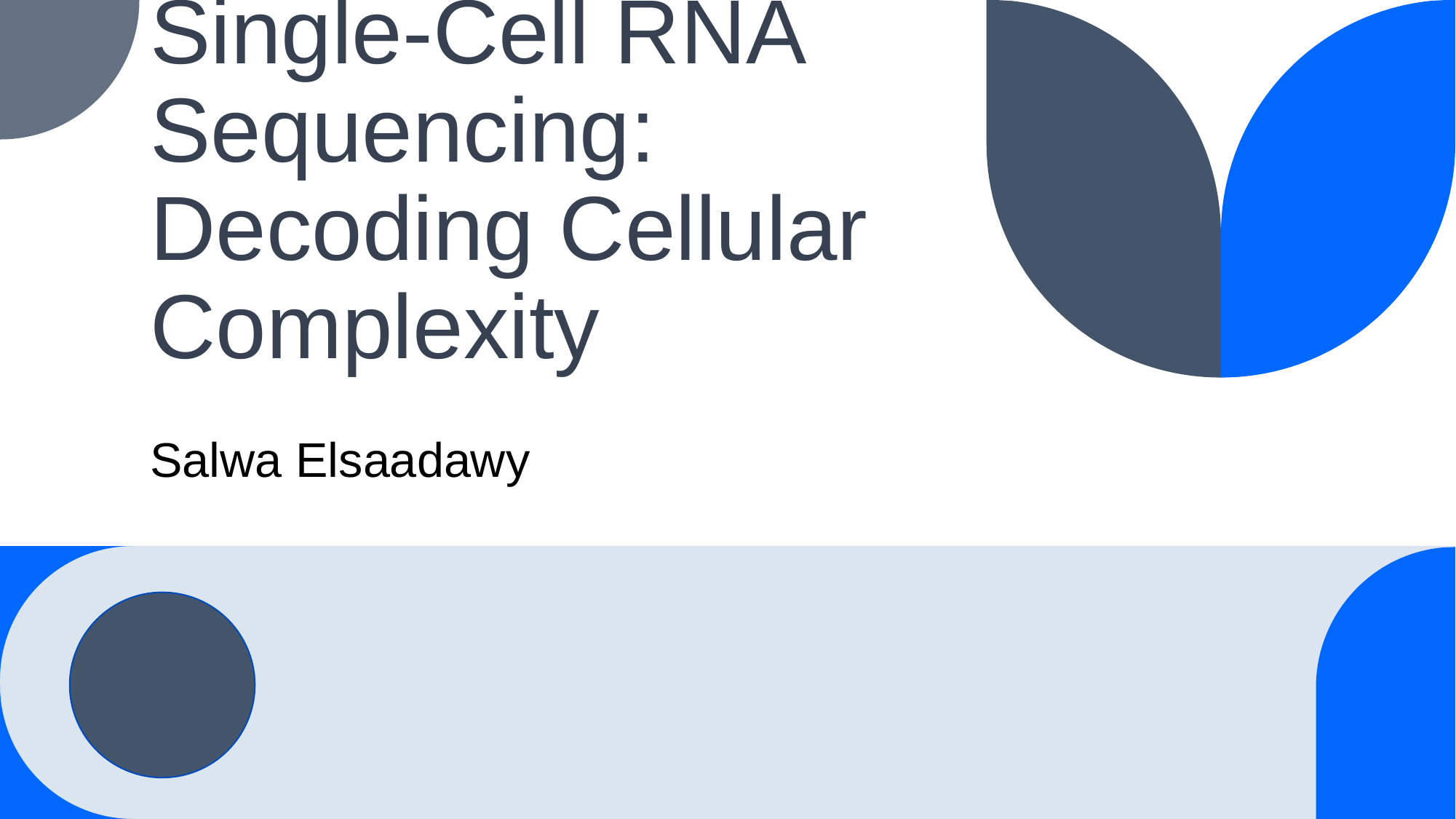

# Single-Cell RNA Sequencing: Decoding Cellular Complexity
Salwa Elsaadawy